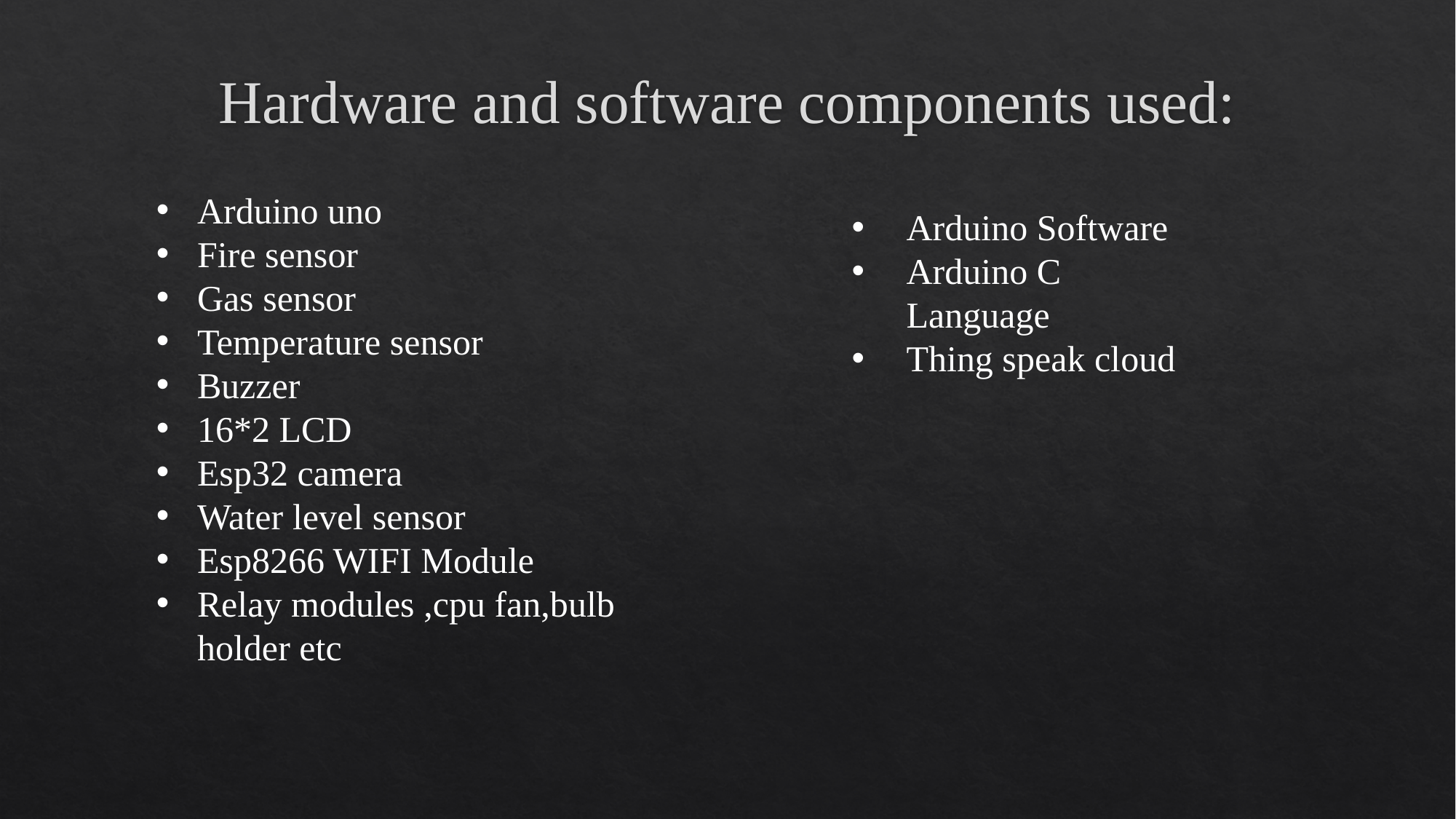

# Hardware and software components used:
Arduino uno
Fire sensor
Gas sensor
Temperature sensor
Buzzer
16*2 LCD
Esp32 camera
Water level sensor
Esp8266 WIFI Module
Relay modules ,cpu fan,bulb holder etc

Arduino Software
Arduino C  Language
Thing speak cloud